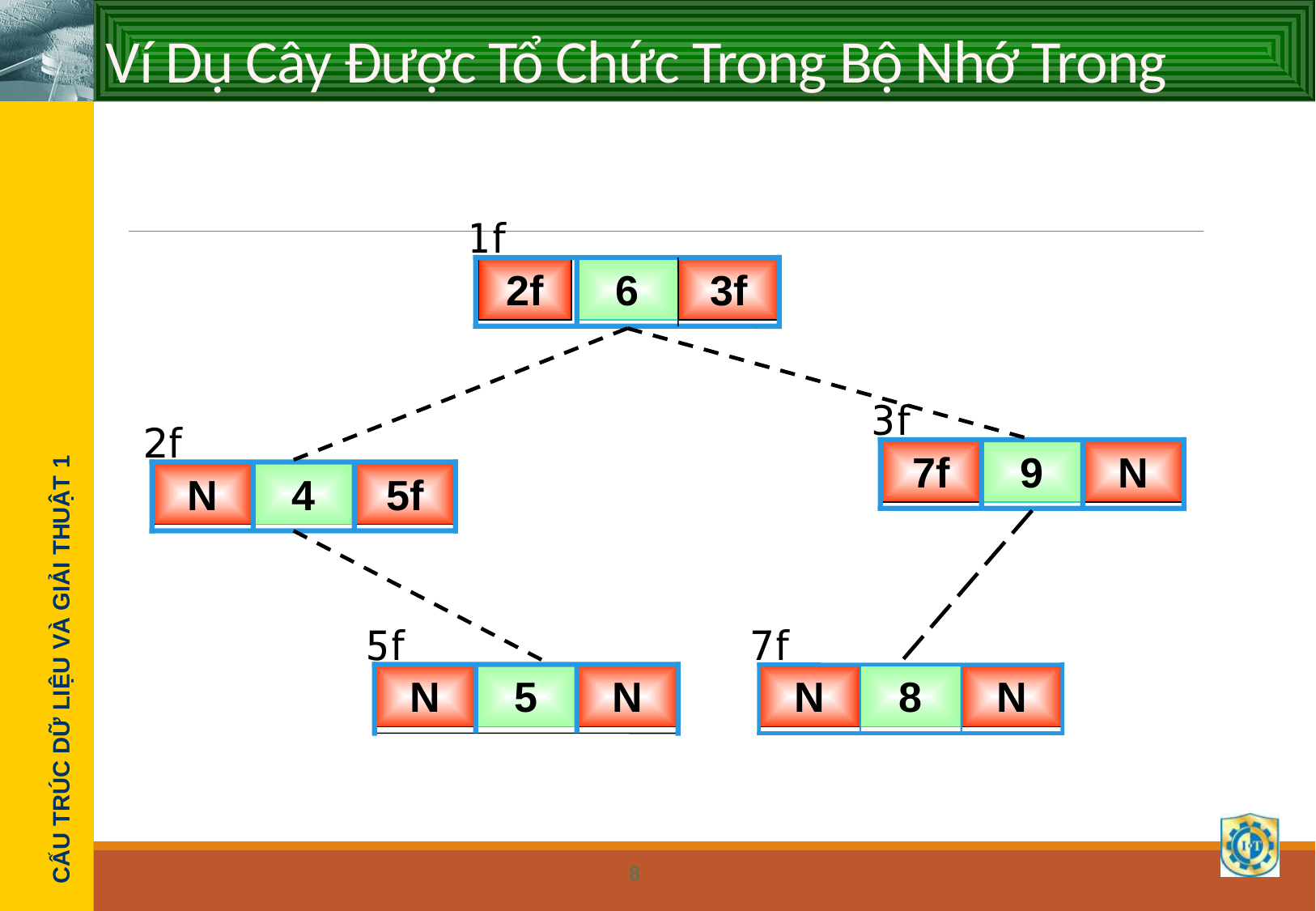

# Ví Dụ Cây Được Tổ Chức Trong Bộ Nhớ Trong
1f

2f
6

3f

3f
2f
7f

9

N

N

4

5f

5f
7f
N

5

N

N

8

N